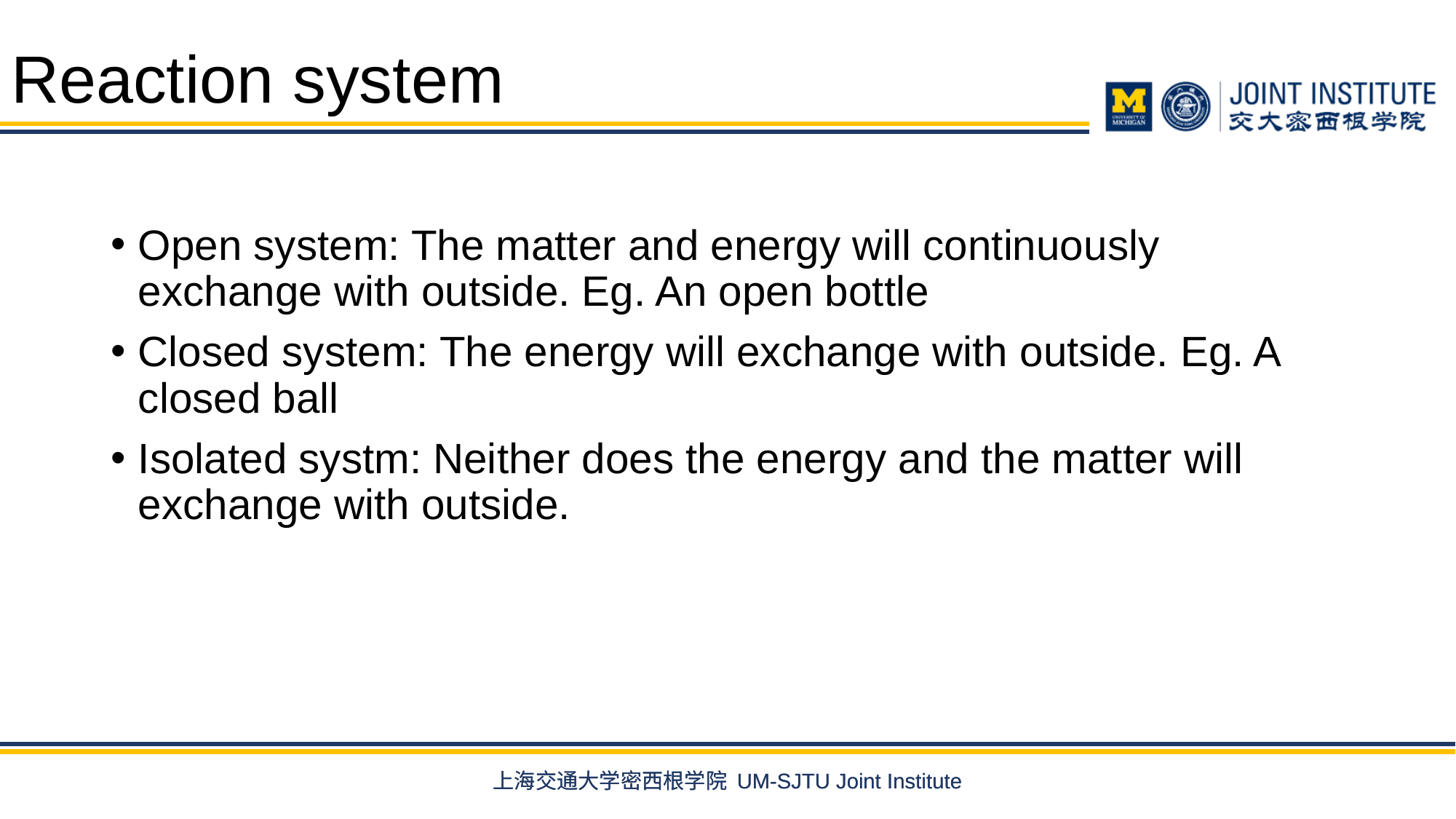

# Reaction system
Open system: The matter and energy will continuously exchange with outside. Eg. An open bottle
Closed system: The energy will exchange with outside. Eg. A closed ball
Isolated systm: Neither does the energy and the matter will exchange with outside.
4